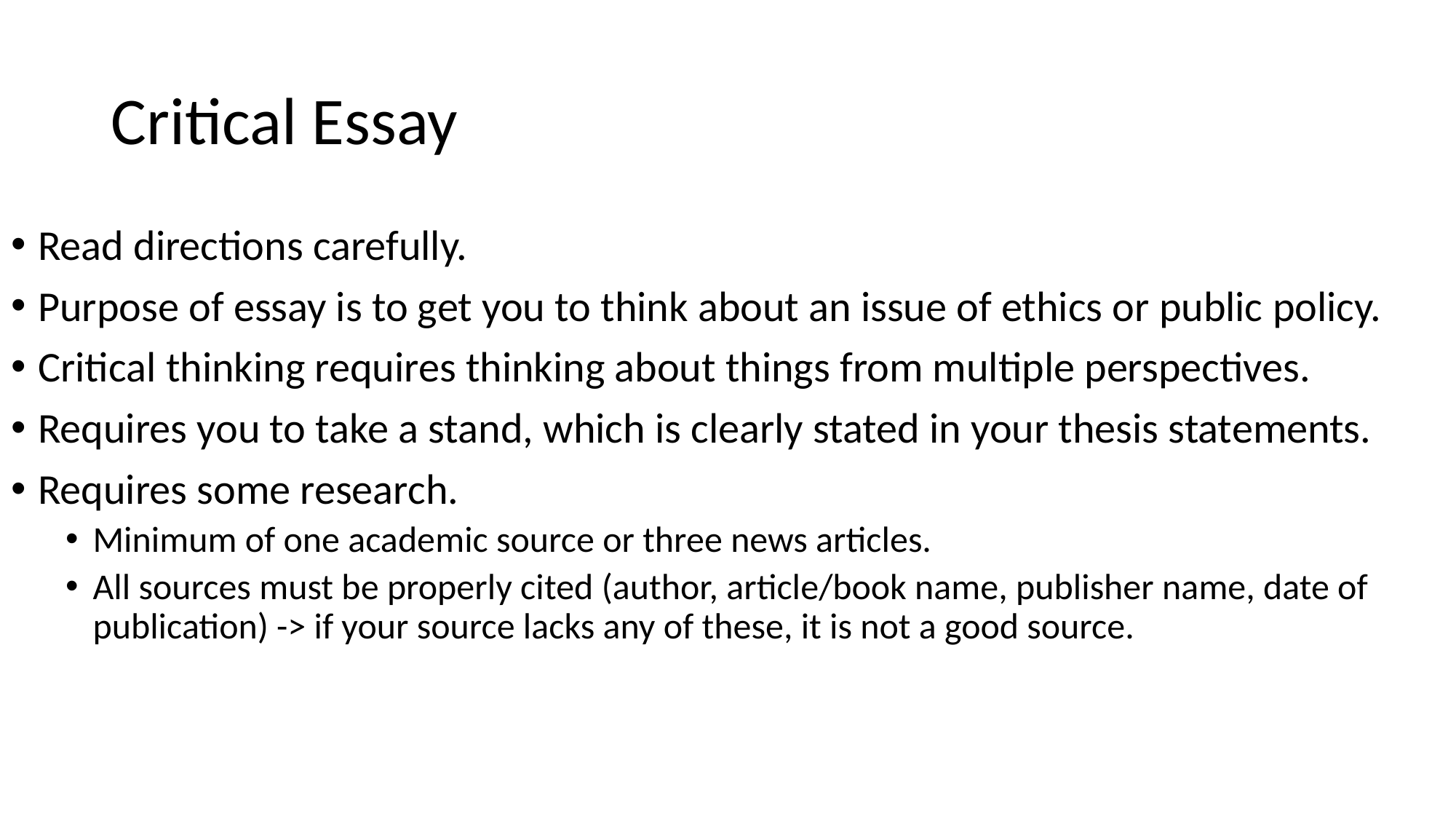

# Critical Essay
Read directions carefully.
Purpose of essay is to get you to think about an issue of ethics or public policy.
Critical thinking requires thinking about things from multiple perspectives.
Requires you to take a stand, which is clearly stated in your thesis statements.
Requires some research.
Minimum of one academic source or three news articles.
All sources must be properly cited (author, article/book name, publisher name, date of publication) -> if your source lacks any of these, it is not a good source.